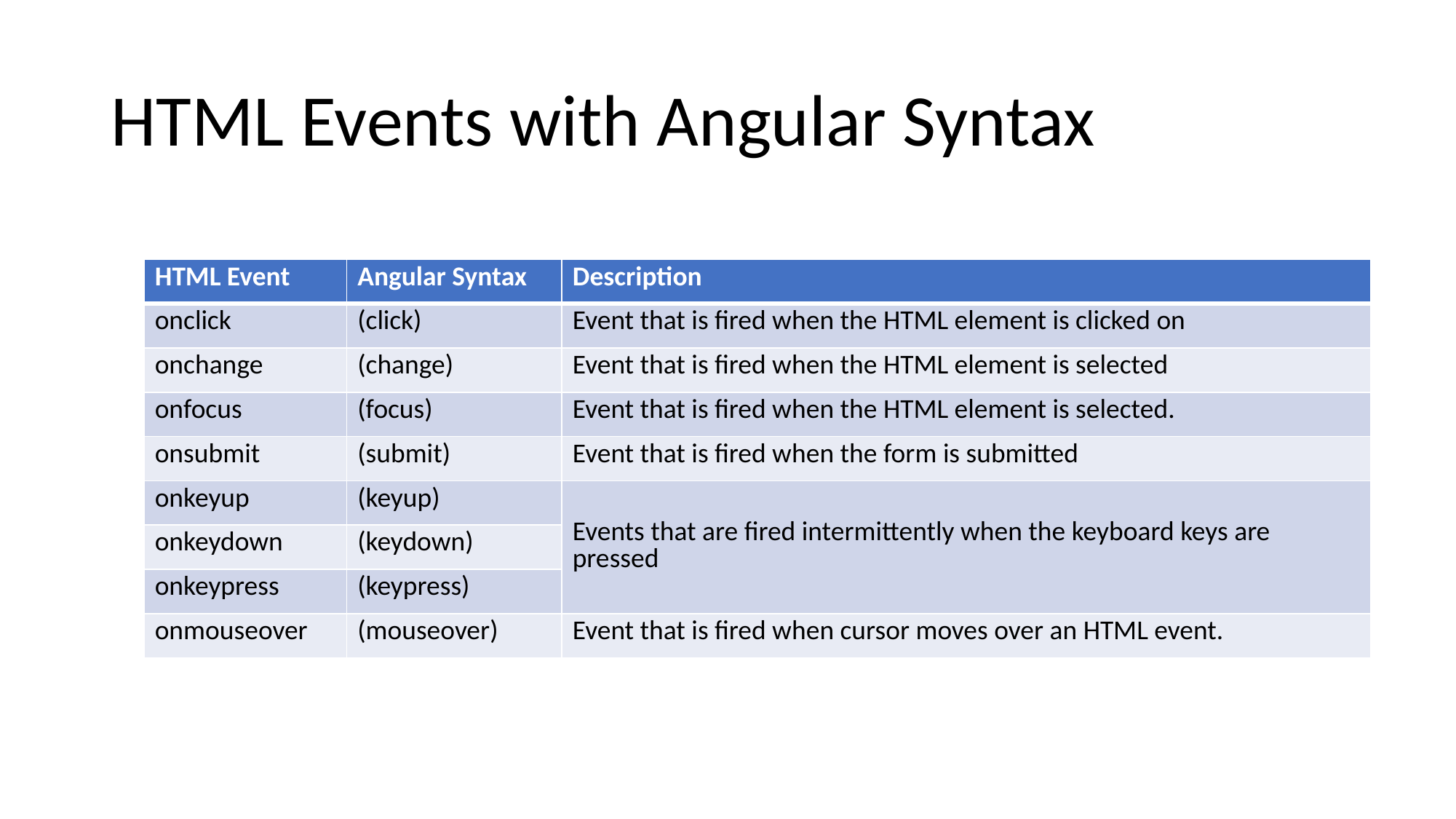

# HTML Events with Angular Syntax
| HTML Event | Angular Syntax | Description |
| --- | --- | --- |
| onclick | (click) | Event that is fired when the HTML element is clicked on |
| onchange | (change) | Event that is fired when the HTML element is selected |
| onfocus | (focus) | Event that is fired when the HTML element is selected. |
| onsubmit | (submit) | Event that is fired when the form is submitted |
| onkeyup | (keyup) | Events that are fired intermittently when the keyboard keys are pressed |
| onkeydown | (keydown) |  |
| onkeypress | (keypress) |  |
| onmouseover | (mouseover) | Event that is fired when cursor moves over an HTML event. |